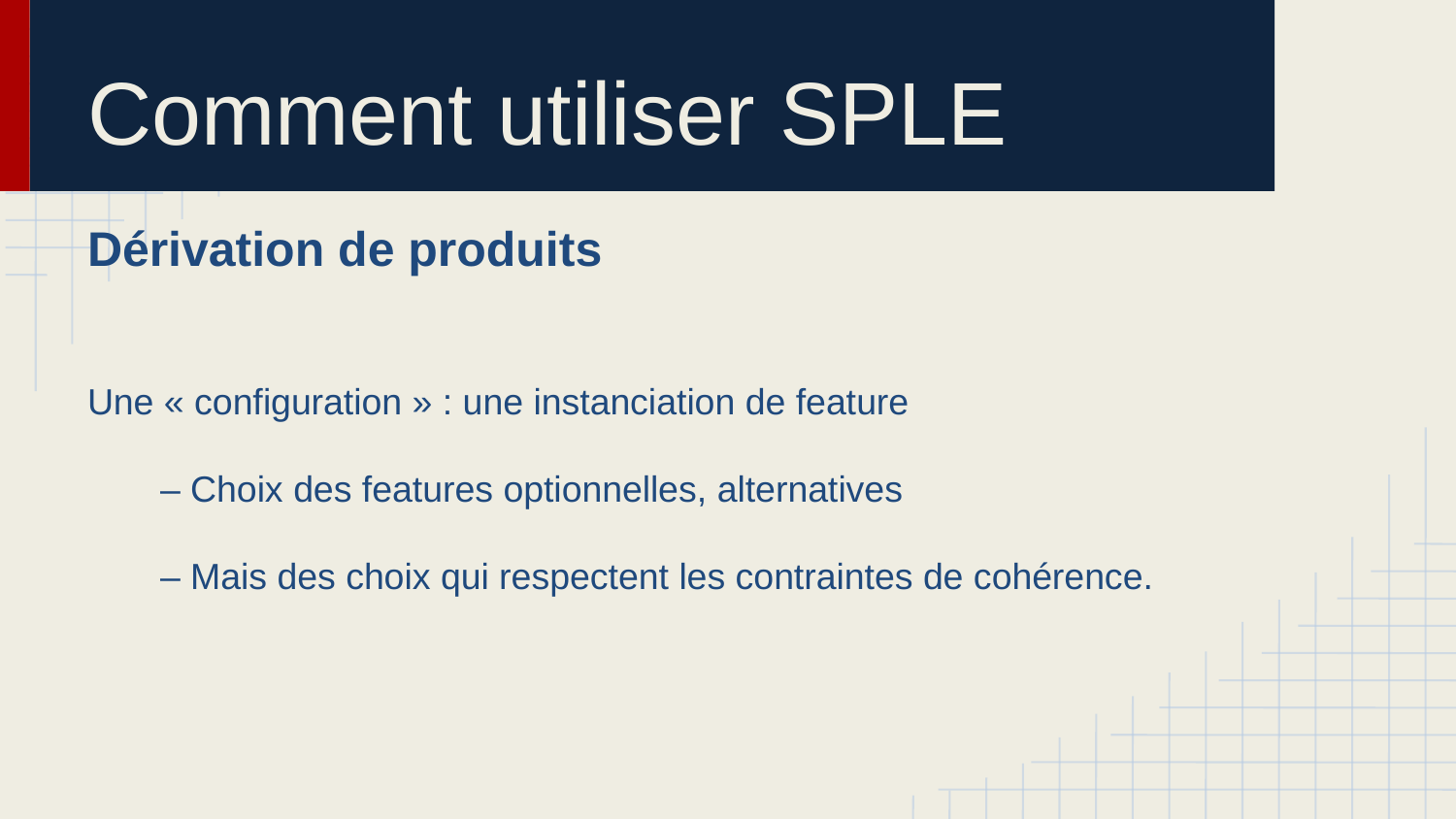

# Comment utiliser SPLE
Dérivation de produits

Une « configuration » : une instanciation de feature

– Choix des features optionnelles, alternatives

– Mais des choix qui respectent les contraintes de cohérence.